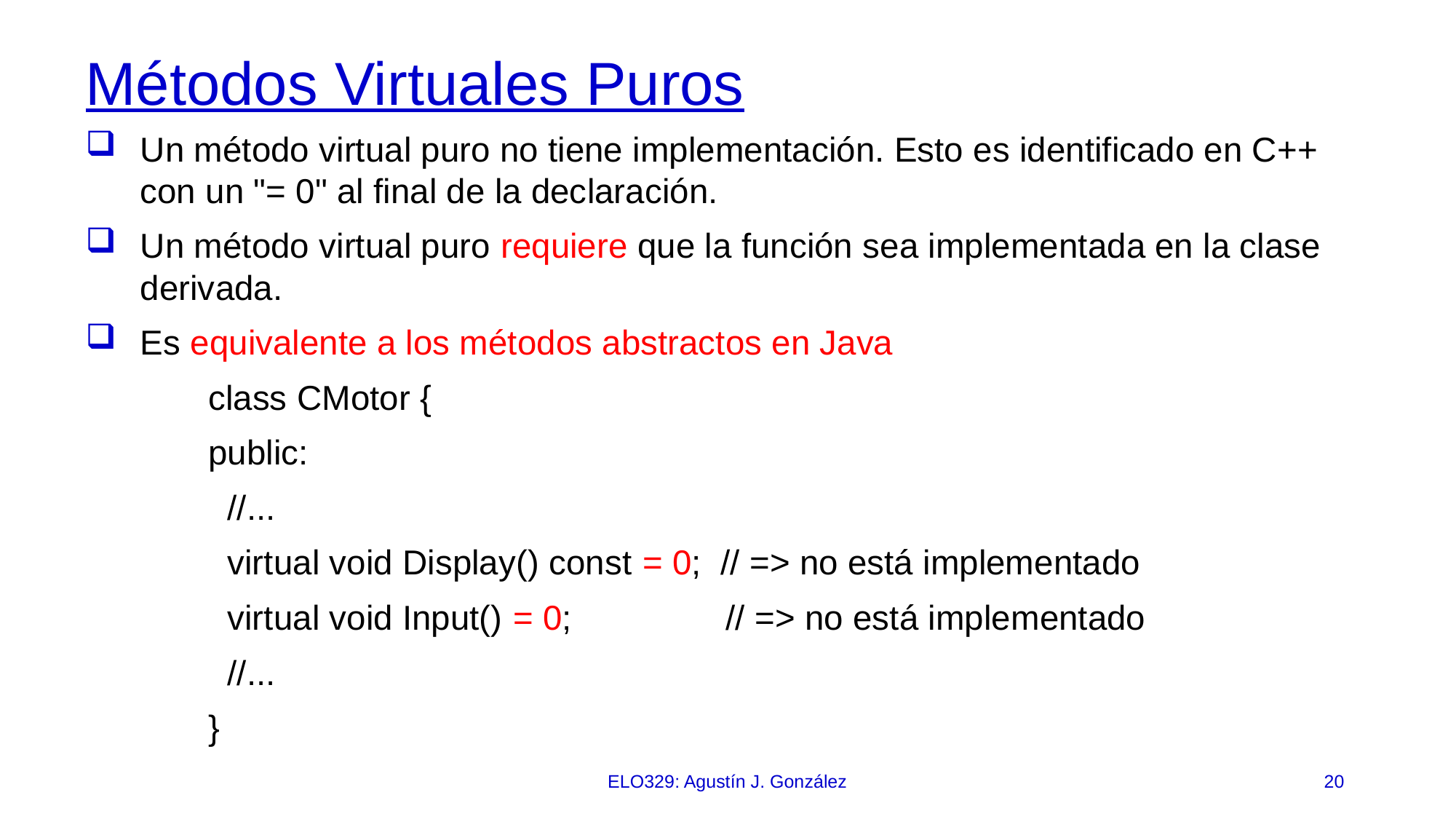

# Métodos Virtuales Puros
Un método virtual puro no tiene implementación. Esto es identificado en C++ con un "= 0" al final de la declaración.
Un método virtual puro requiere que la función sea implementada en la clase derivada.
Es equivalente a los métodos abstractos en Java
class CMotor {
public:
  //...
  virtual void Display() const = 0;  // => no está implementado
  virtual void Input() = 0;                // => no está implementado
  //...
}
ELO329: Agustín J. González
20